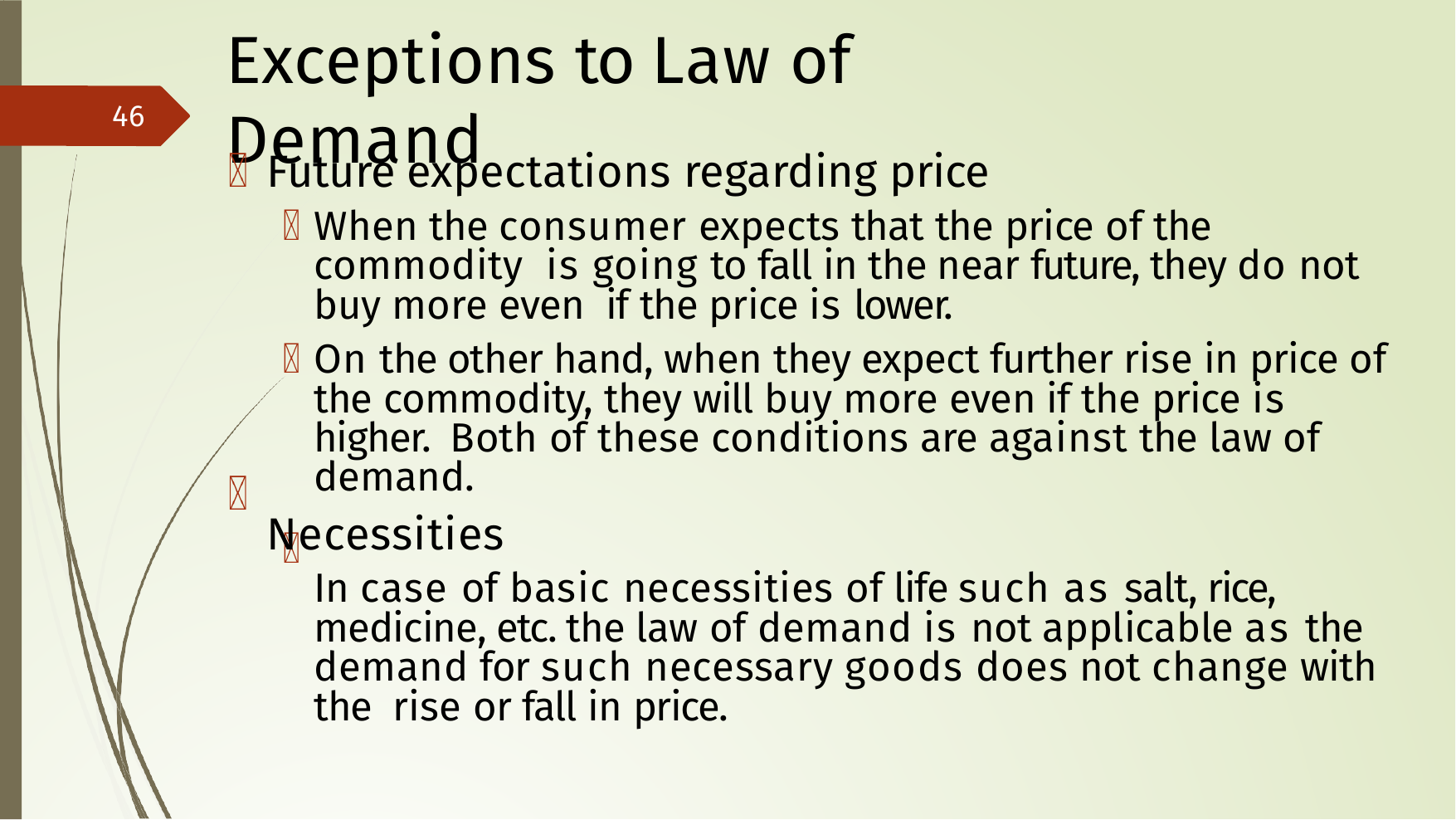

# Exceptions to Law of Demand
46
Future expectations regarding price
When the consumer expects that the price of the commodity  is going to fall in the near future, they do not buy more even  if the price is lower.
On the other hand, when they expect further rise in price of  the commodity, they will buy more even if the price is higher.  Both of these conditions are against the law of demand.
Necessities
In case of basic necessities of life such as salt, rice,  medicine, etc. the law of demand is not applicable as the  demand for such necessary goods does not change with the  rise or fall in price.